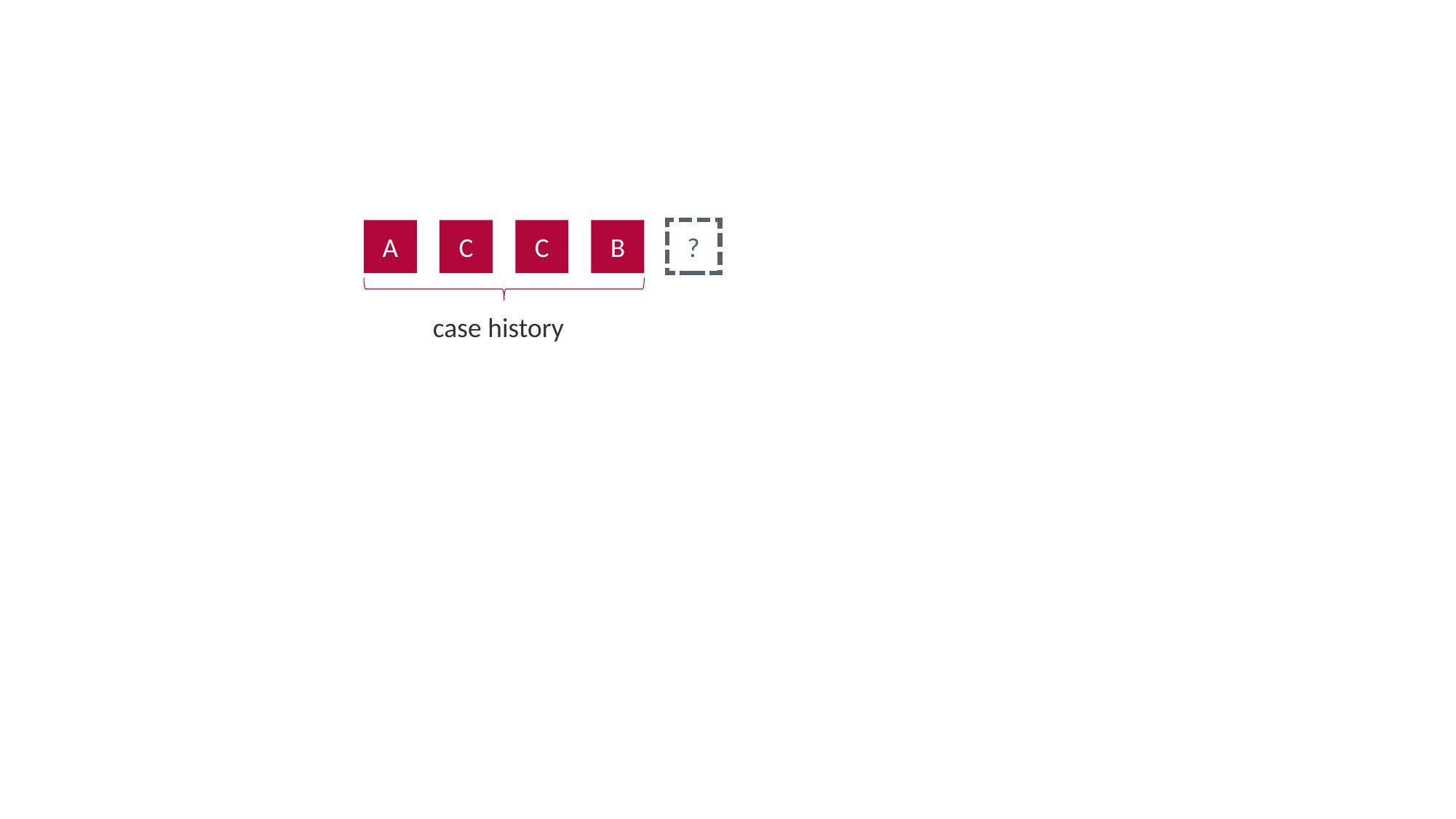

A
C
C
B
?
case history